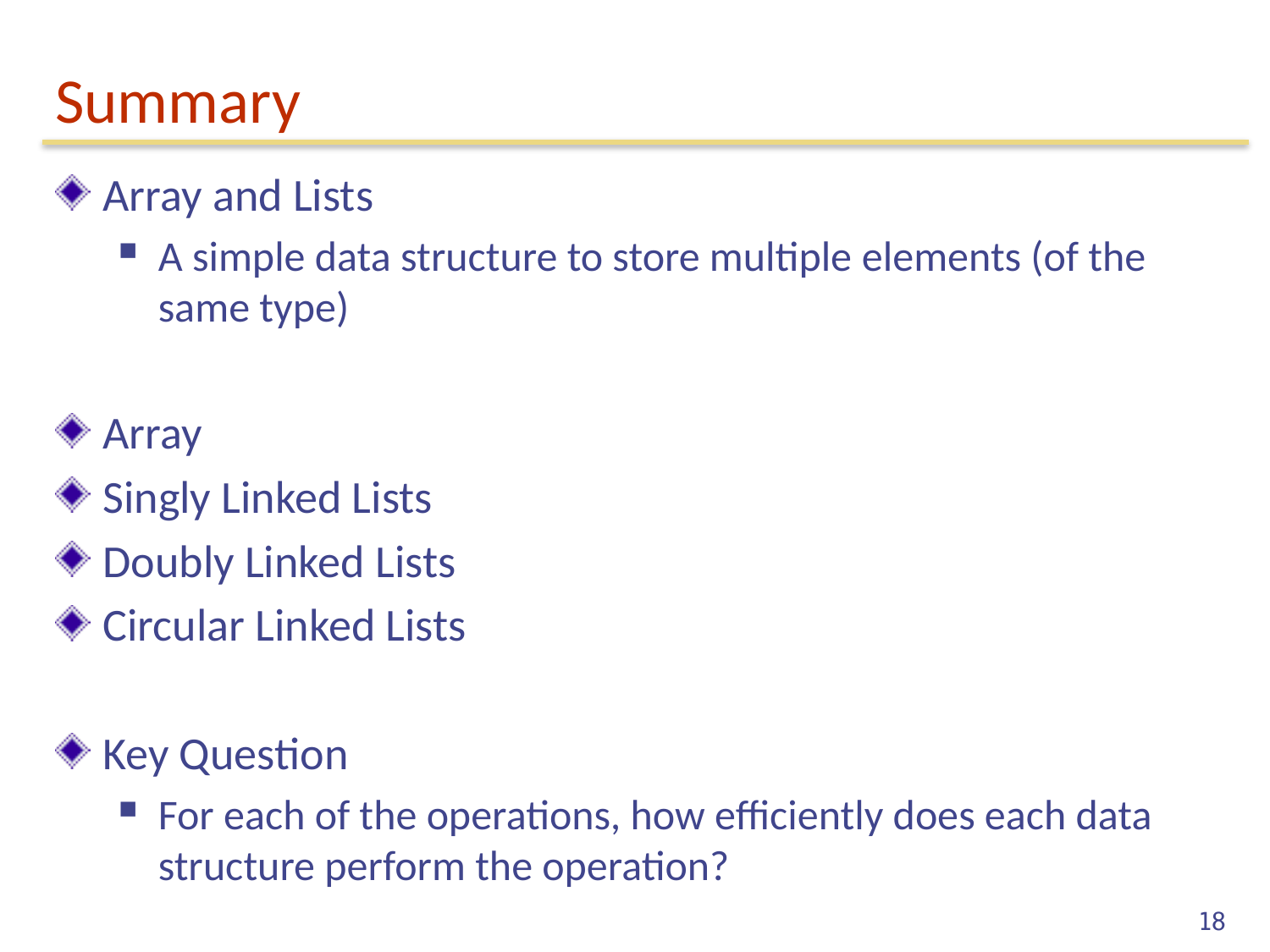

# Summary
Array and Lists
A simple data structure to store multiple elements (of the same type)

Array
Singly Linked Lists
Doubly Linked Lists
Circular Linked Lists

Key Question
For each of the operations, how efficiently does each data structure perform the operation?
18